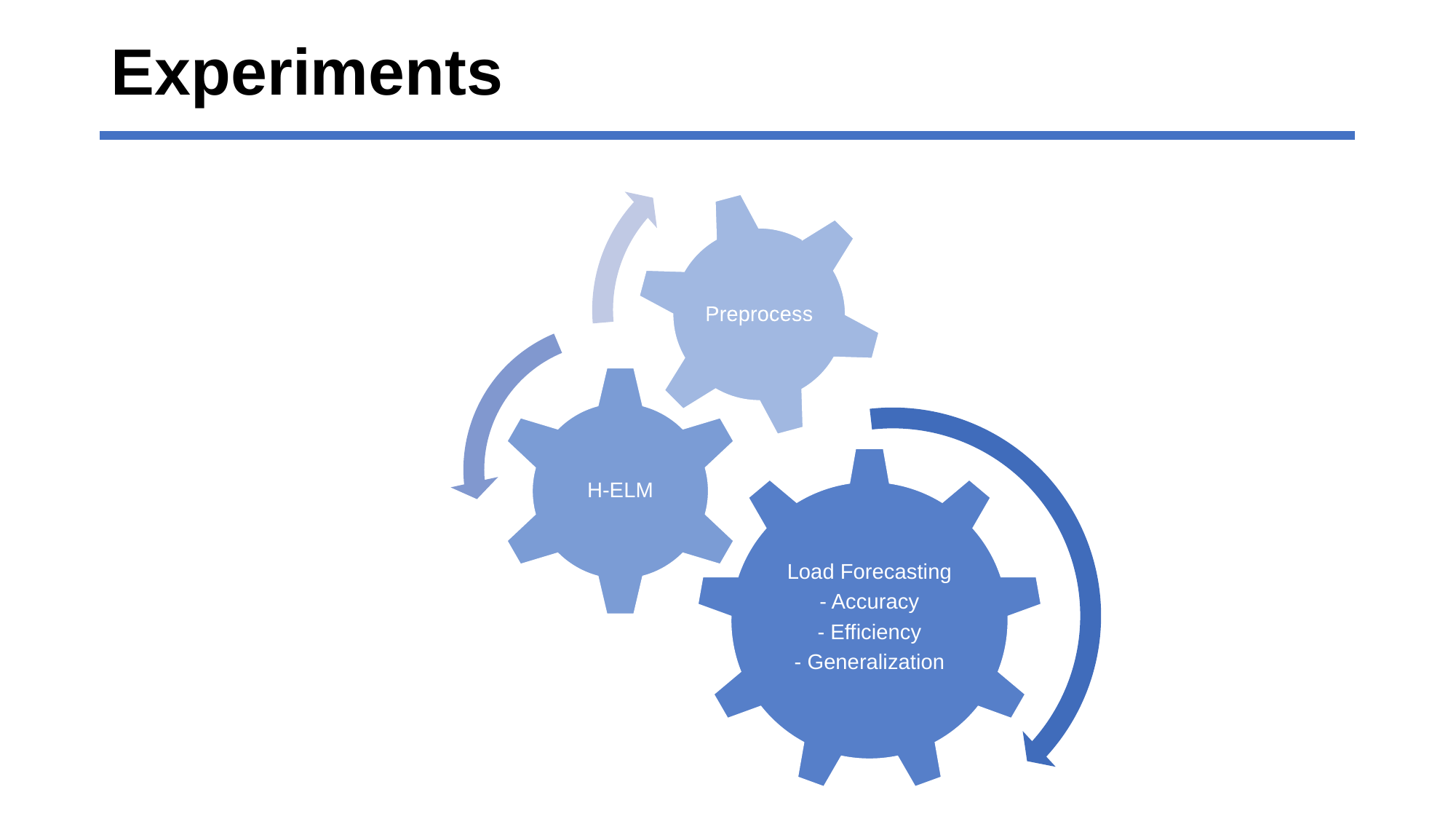

# Experiments
Load Forecasting
- Accuracy
- Efficiency
- Generalization
H-ELM
Preprocess